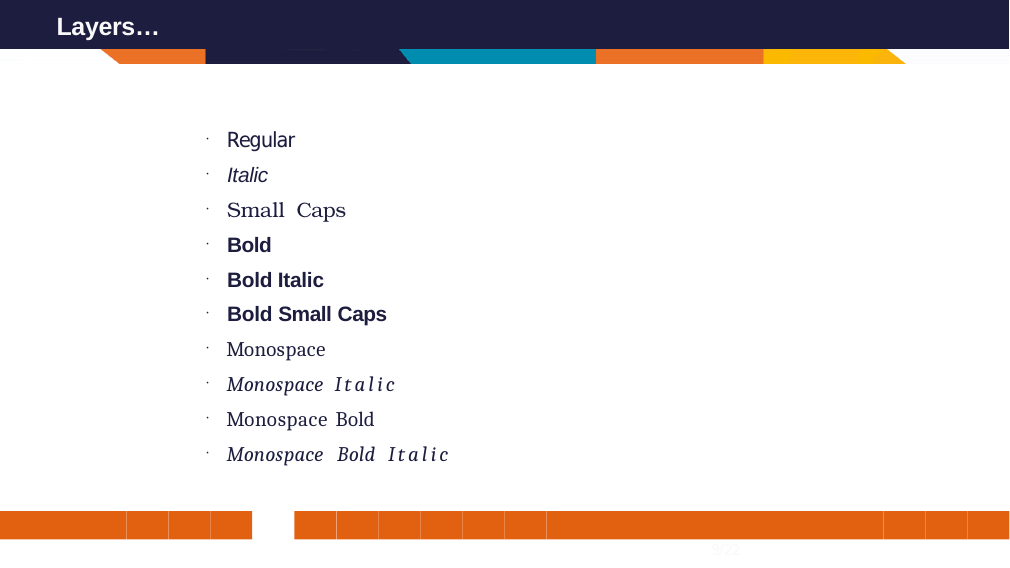

# Layers…
Regular
Italic
Small Caps
Bold
Bold Italic
Bold Small Caps
Monospace
Monospace Italic
Monospace Bold
Monospace Bold Italic

9/22